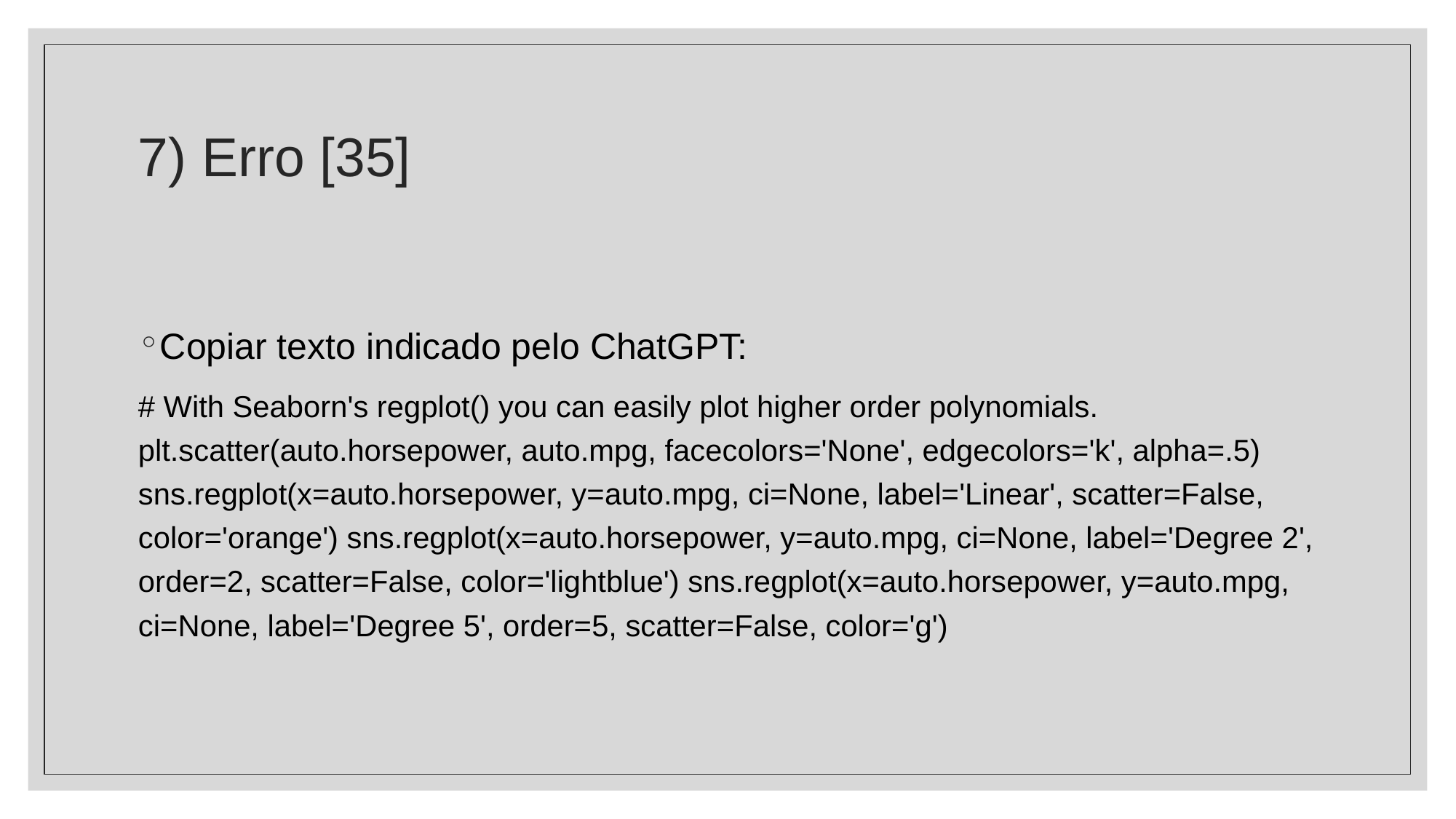

# 7) Erro [35]

Copiar texto indicado pelo ChatGPT:
# With Seaborn's regplot() you can easily plot higher order polynomials. plt.scatter(auto.horsepower, auto.mpg, facecolors='None', edgecolors='k', alpha=.5) sns.regplot(x=auto.horsepower, y=auto.mpg, ci=None, label='Linear', scatter=False, color='orange') sns.regplot(x=auto.horsepower, y=auto.mpg, ci=None, label='Degree 2', order=2, scatter=False, color='lightblue') sns.regplot(x=auto.horsepower, y=auto.mpg, ci=None, label='Degree 5', order=5, scatter=False, color='g')